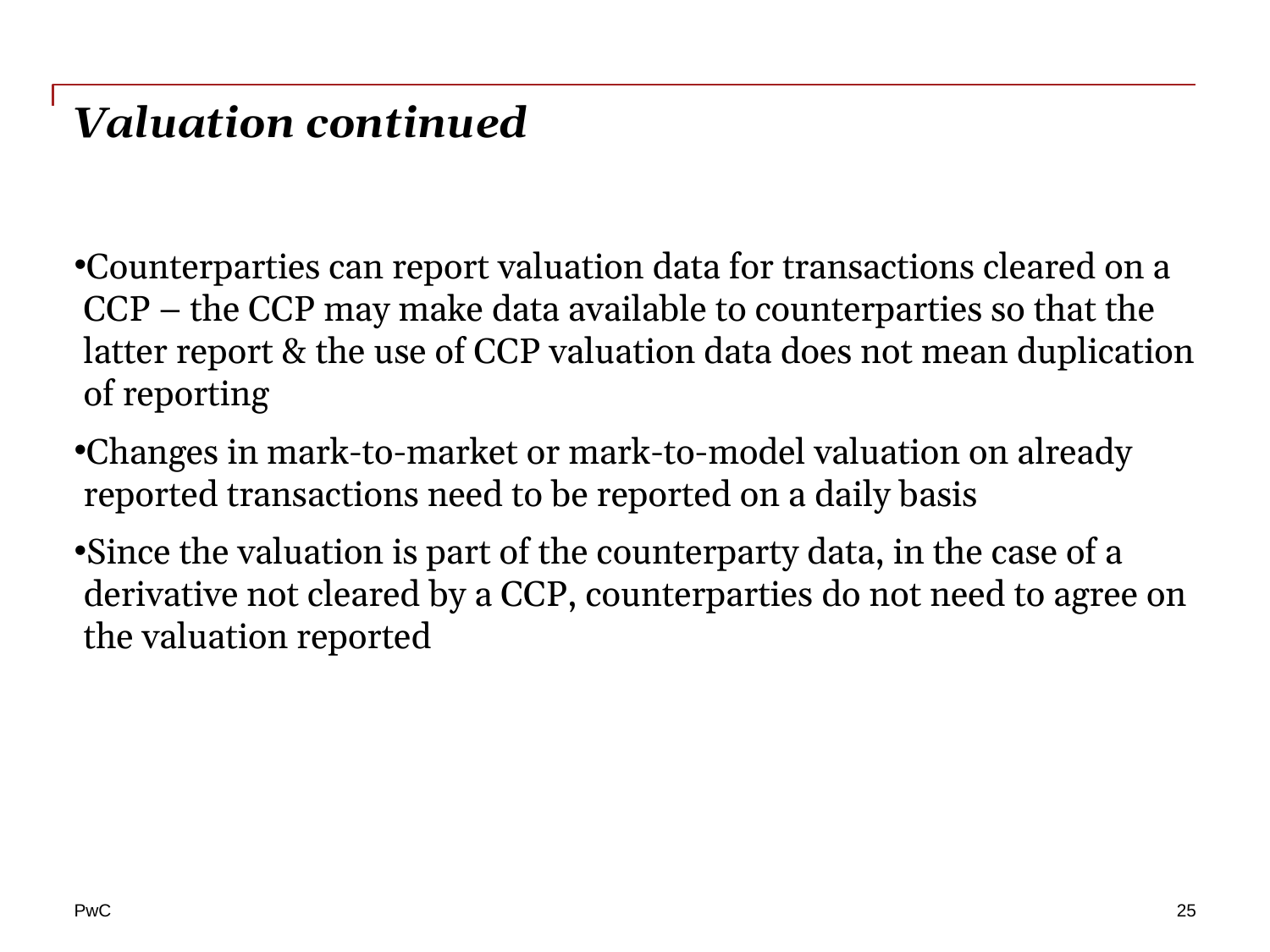

# Valuation continued
Counterparties can report valuation data for transactions cleared on a CCP – the CCP may make data available to counterparties so that the latter report & the use of CCP valuation data does not mean duplication of reporting
Changes in mark-to-market or mark-to-model valuation on already reported transactions need to be reported on a daily basis
Since the valuation is part of the counterparty data, in the case of a derivative not cleared by a CCP, counterparties do not need to agree on the valuation reported

25